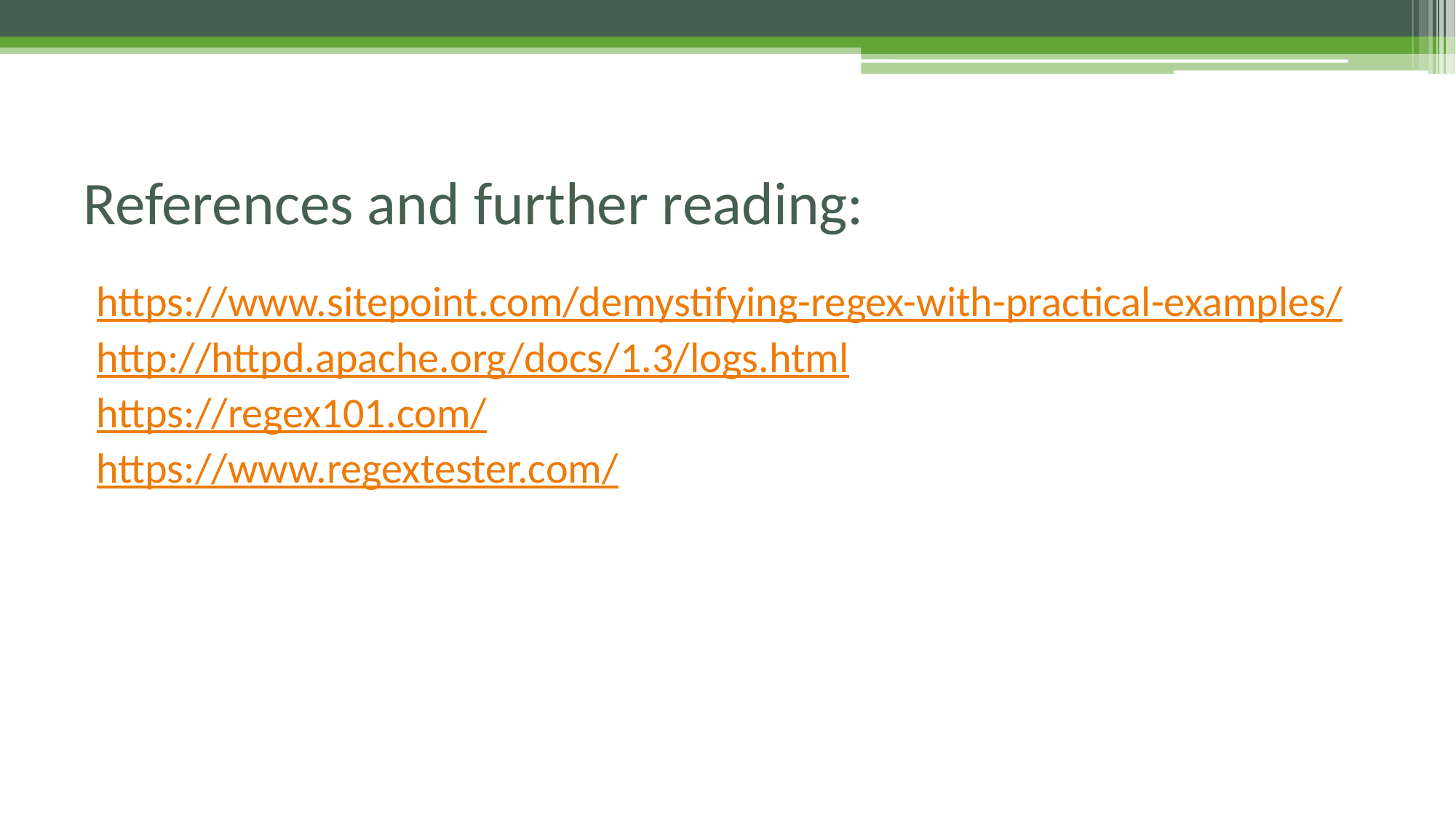

# References and further reading:
https://www.sitepoint.com/demystifying-regex-with-practical-examples/
http://httpd.apache.org/docs/1.3/logs.html
https://regex101.com/
https://www.regextester.com/